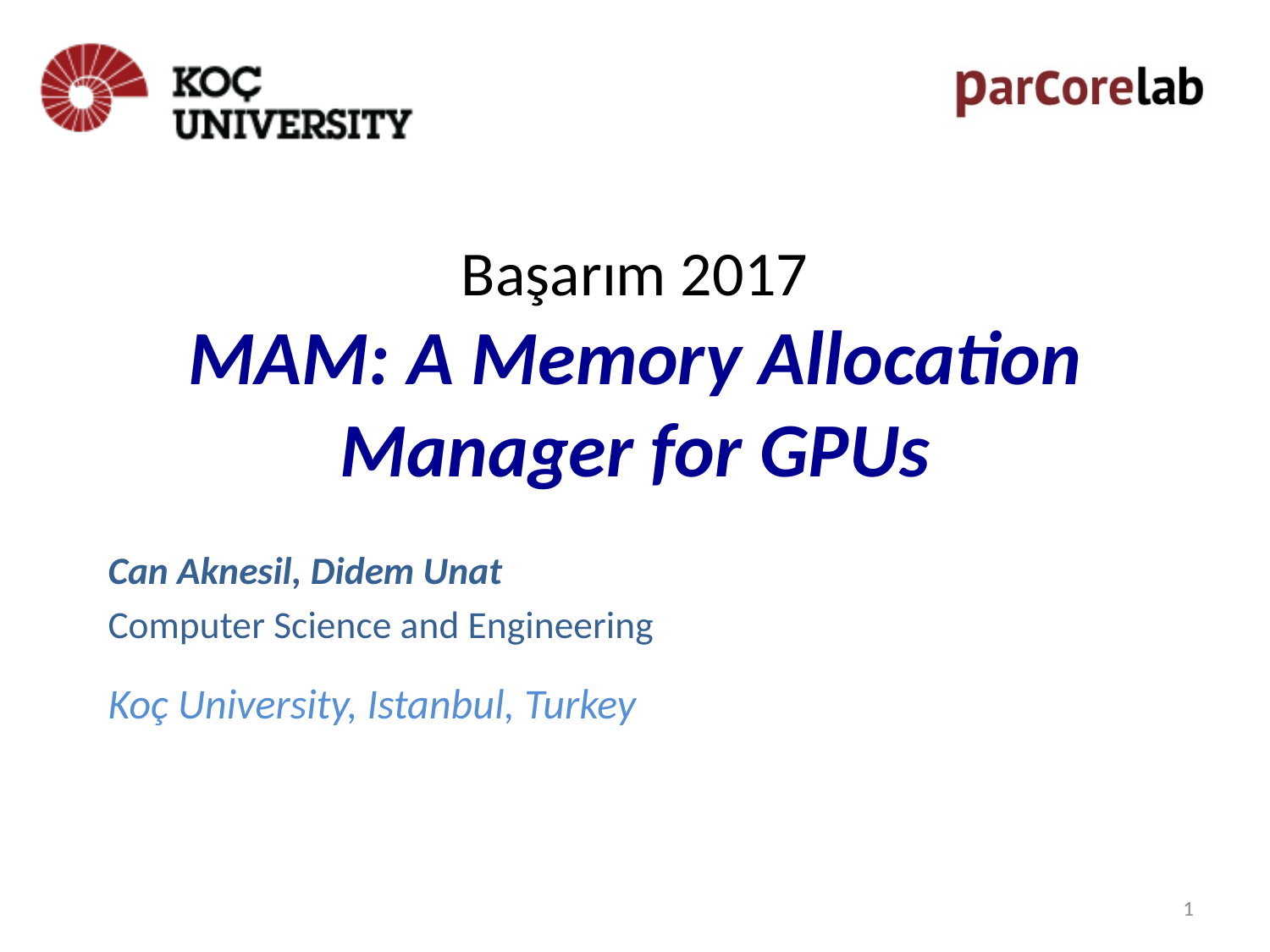

# Başarım 2017 MAM: A Memory Allocation Manager for GPUs
Can Aknesil, Didem Unat
Computer Science and Engineering
1